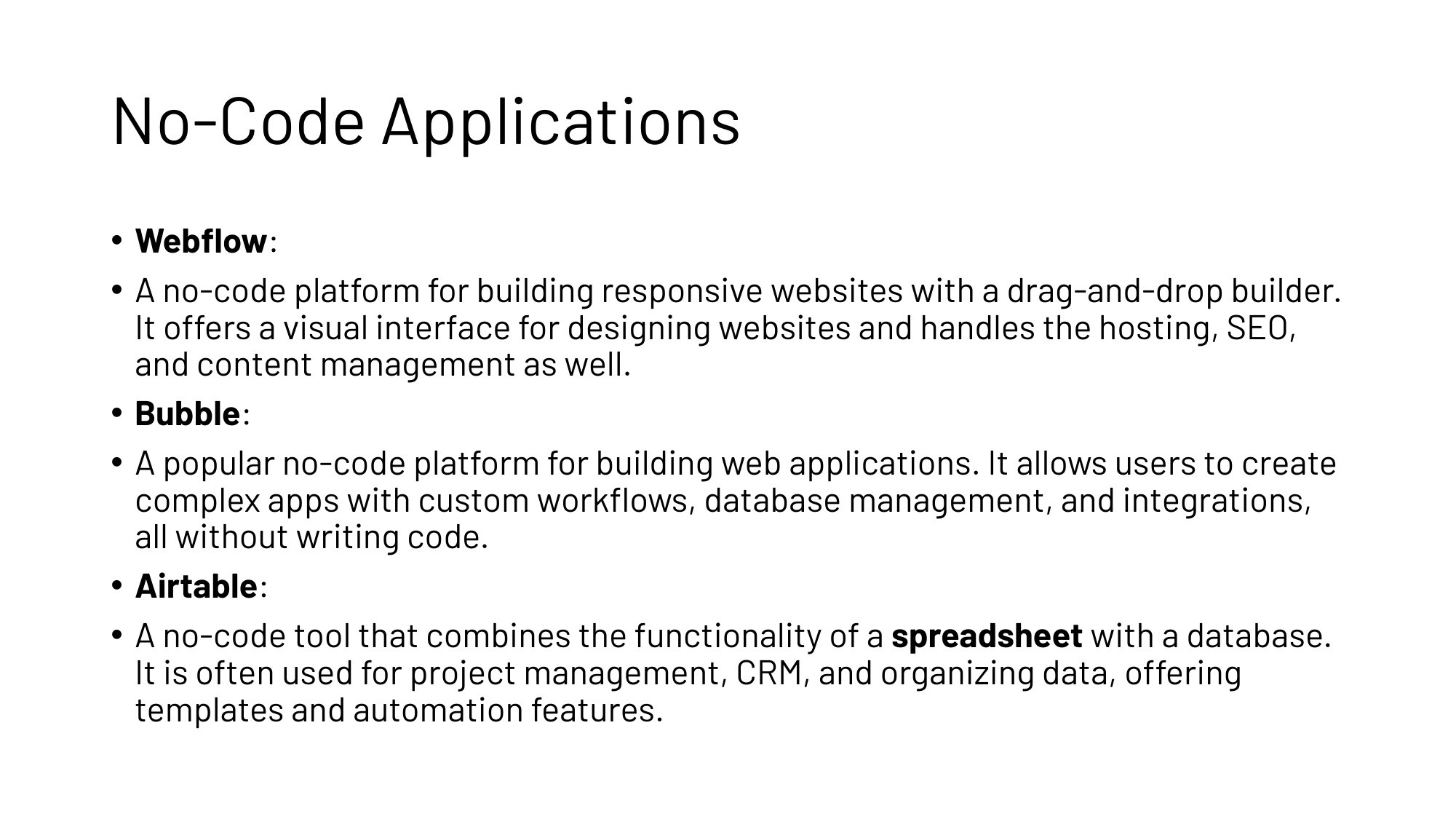

# No-Code Applications
Webflow:
A no-code platform for building responsive websites with a drag-and-drop builder. It offers a visual interface for designing websites and handles the hosting, SEO, and content management as well.
Bubble:
A popular no-code platform for building web applications. It allows users to create complex apps with custom workflows, database management, and integrations, all without writing code.
Airtable:
A no-code tool that combines the functionality of a spreadsheet with a database. It is often used for project management, CRM, and organizing data, offering templates and automation features.